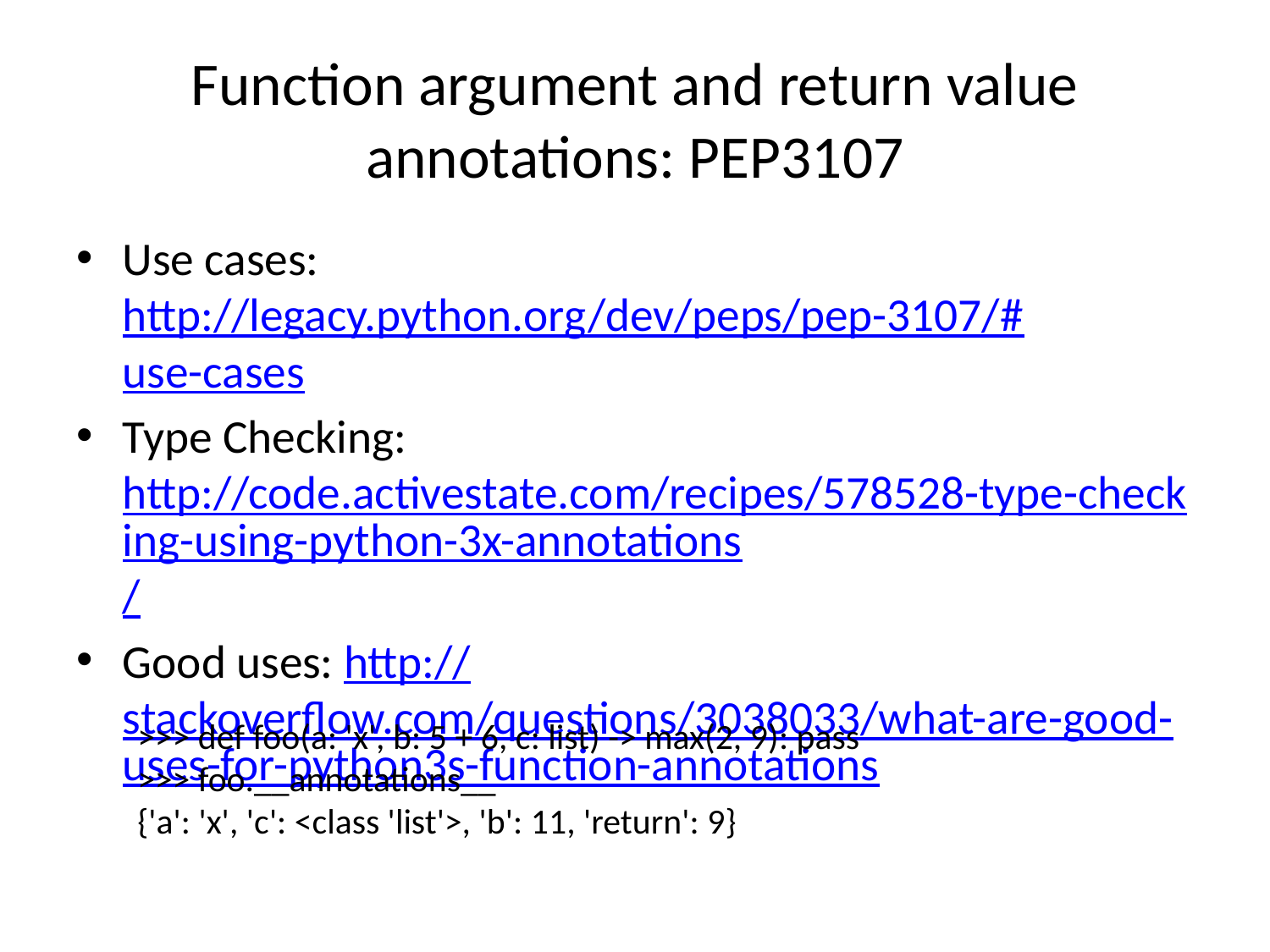

# Function argument and return value annotations: PEP3107
Use cases: http://legacy.python.org/dev/peps/pep-3107/#use-cases
Type Checking: http://code.activestate.com/recipes/578528-type-checking-using-python-3x-annotations/
Good uses: http://stackoverflow.com/questions/3038033/what-are-good-uses-for-python3s-function-annotations

>>> def foo(a: 'x', b: 5 + 6, c: list) -> max(2, 9): pass
>>> foo.__annotations__
{'a': 'x', 'c': <class 'list'>, 'b': 11, 'return': 9}